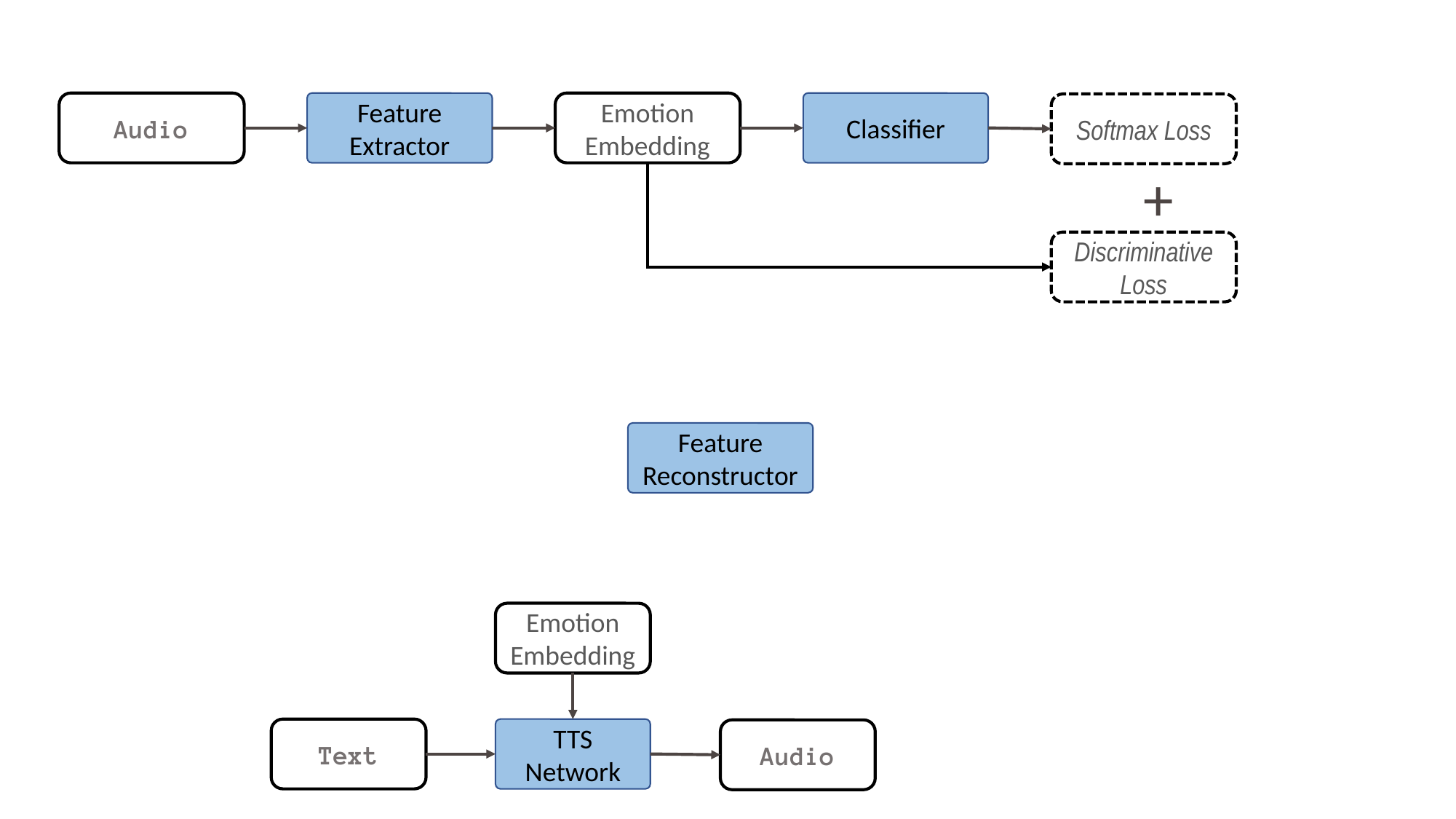

Audio
Feature Extractor
Emotion Embedding
Classifier
Softmax Loss
+
Discriminative Loss
Feature Reconstructor

Emotion Embedding
Text
TTS Network
Audio